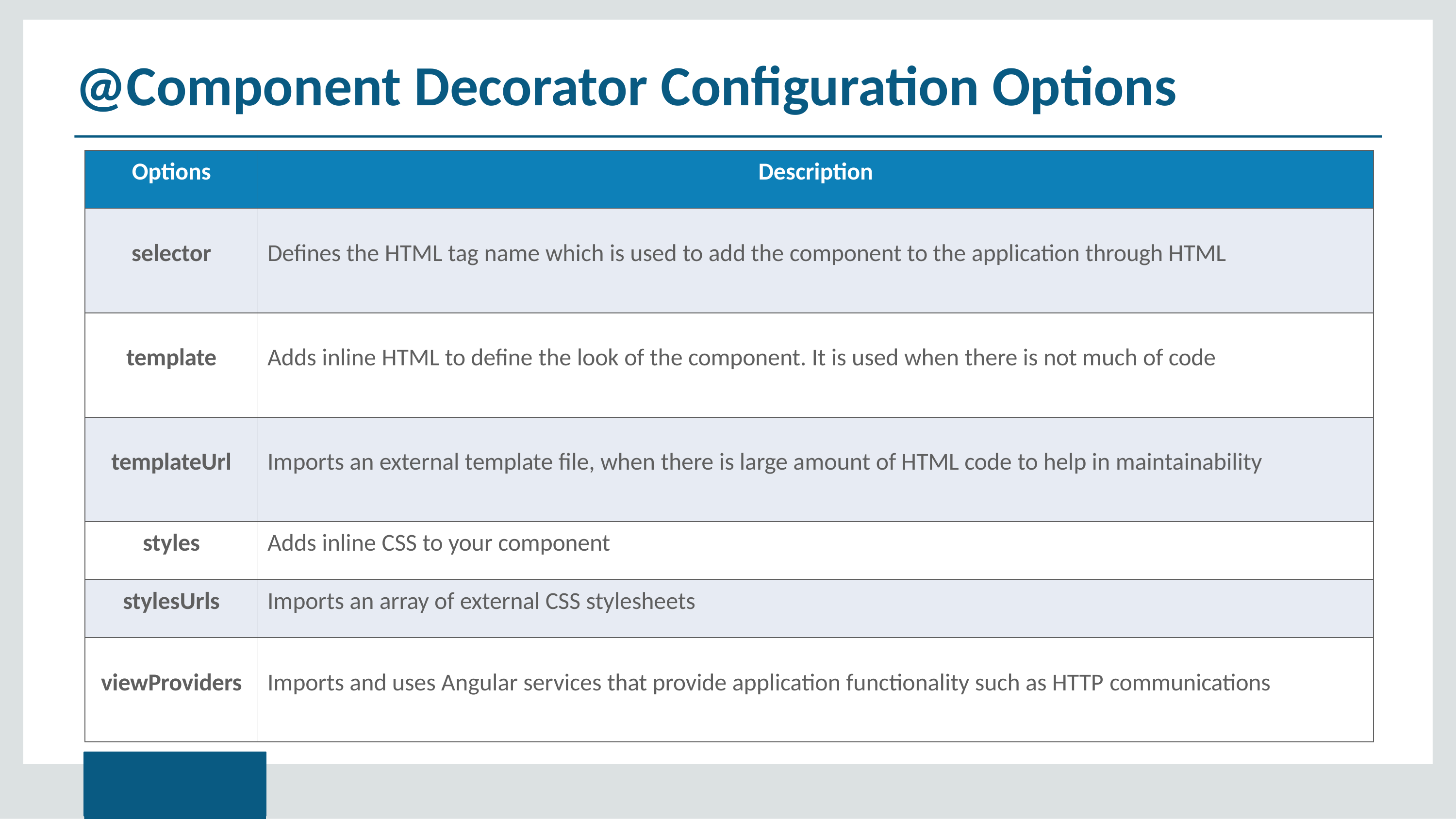

# @Component Decorator Configuration Options
| Options | Description |
| --- | --- |
| selector | Defines the HTML tag name which is used to add the component to the application through HTML |
| template | Adds inline HTML to define the look of the component. It is used when there is not much of code |
| templateUrl | Imports an external template file, when there is large amount of HTML code to help in maintainability |
| styles | Adds inline CSS to your component |
| stylesUrls | Imports an array of external CSS stylesheets |
| viewProviders | Imports and uses Angular services that provide application functionality such as HTTP communications |